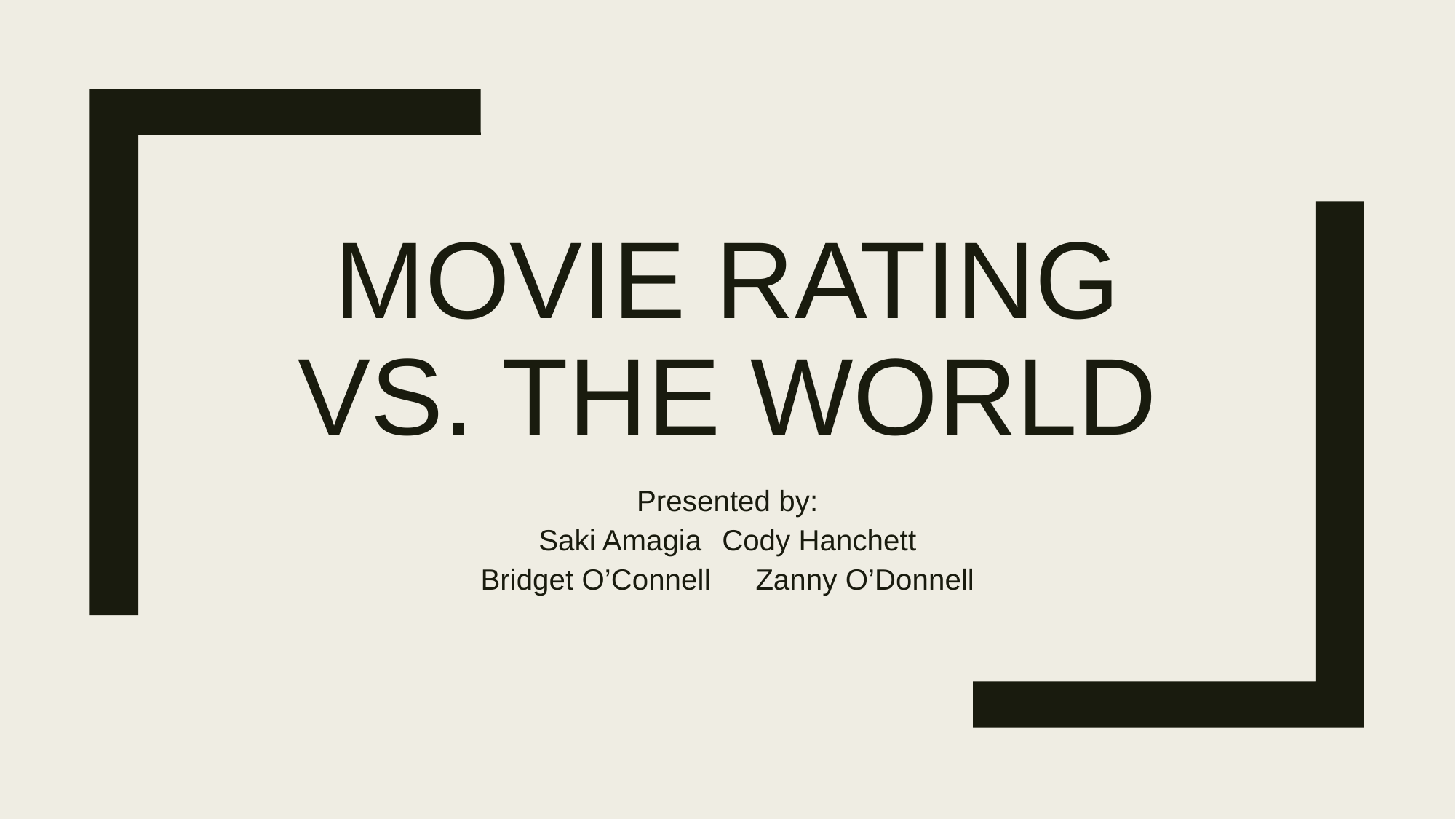

# Movie Rating vs. the world
Presented by:
Saki Amagia		Cody Hanchett
Bridget O’Connell	Zanny O’Donnell